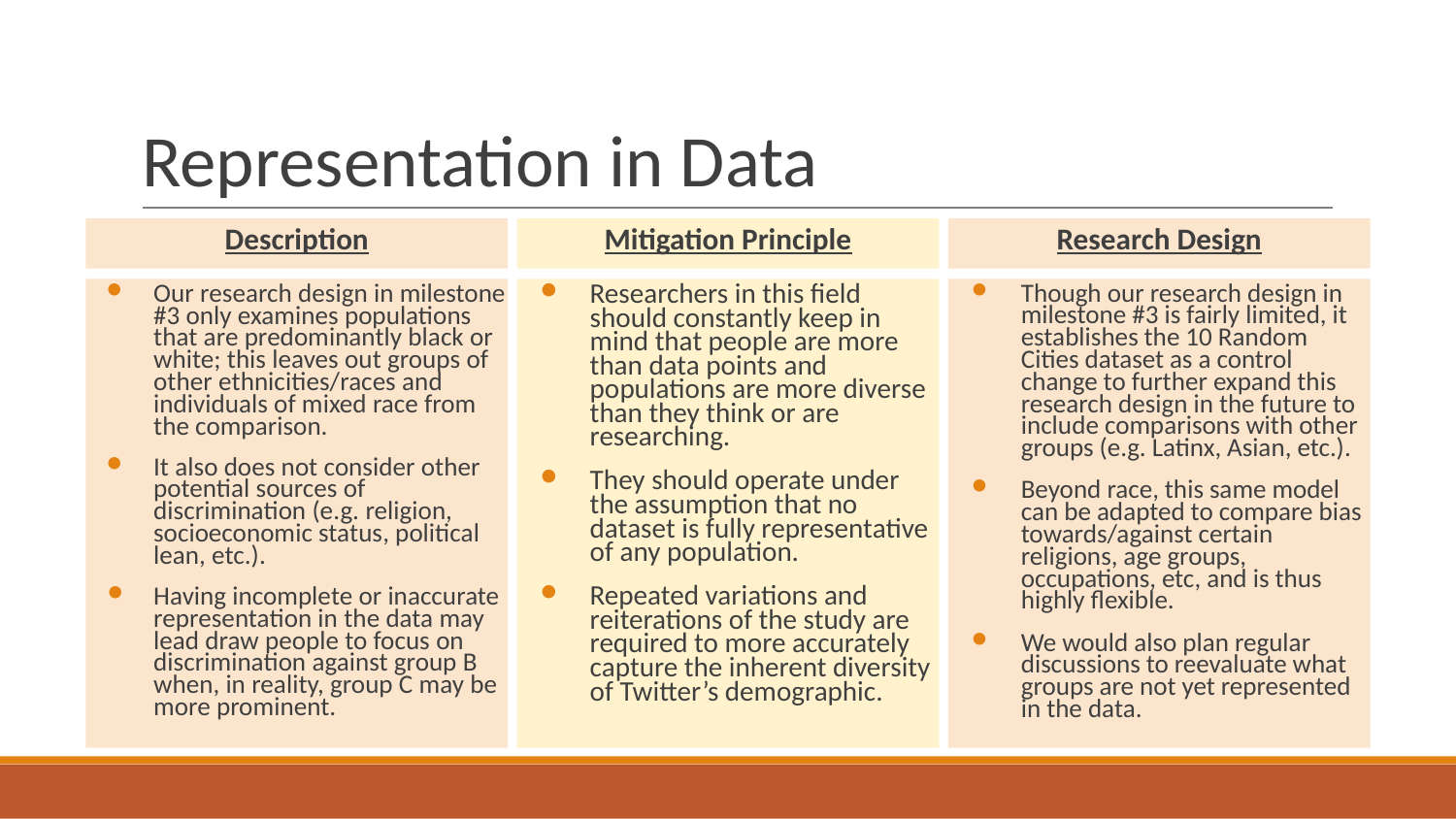

# Representation in Data
Description
Mitigation Principle
Research Design
Our research design in milestone #3 only examines populations that are predominantly black or white; this leaves out groups of other ethnicities/races and individuals of mixed race from the comparison.
It also does not consider other potential sources of discrimination (e.g. religion, socioeconomic status, political lean, etc.).
Having incomplete or inaccurate representation in the data may lead draw people to focus on discrimination against group B when, in reality, group C may be more prominent.
Researchers in this field should constantly keep in mind that people are more than data points and populations are more diverse than they think or are researching.
They should operate under the assumption that no dataset is fully representative of any population.
Repeated variations and reiterations of the study are required to more accurately capture the inherent diversity of Twitter’s demographic.
Though our research design in milestone #3 is fairly limited, it establishes the 10 Random Cities dataset as a control change to further expand this research design in the future to include comparisons with other groups (e.g. Latinx, Asian, etc.).
Beyond race, this same model can be adapted to compare bias towards/against certain religions, age groups, occupations, etc, and is thus highly flexible.
We would also plan regular discussions to reevaluate what groups are not yet represented in the data.